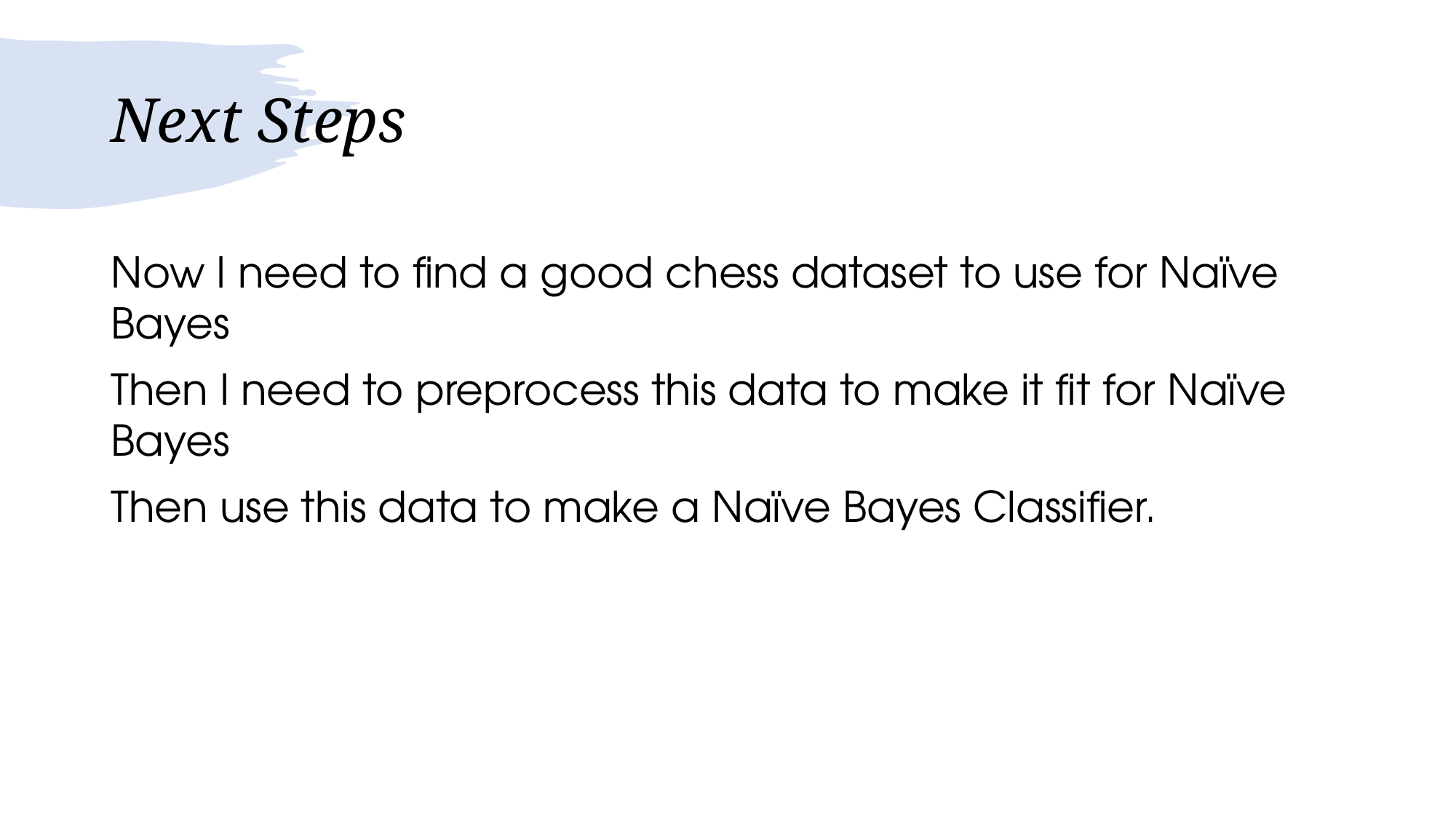

# Next Steps
Now I need to find a good chess dataset to use for Naïve Bayes
Then I need to preprocess this data to make it fit for Naïve Bayes
Then use this data to make a Naïve Bayes Classifier.